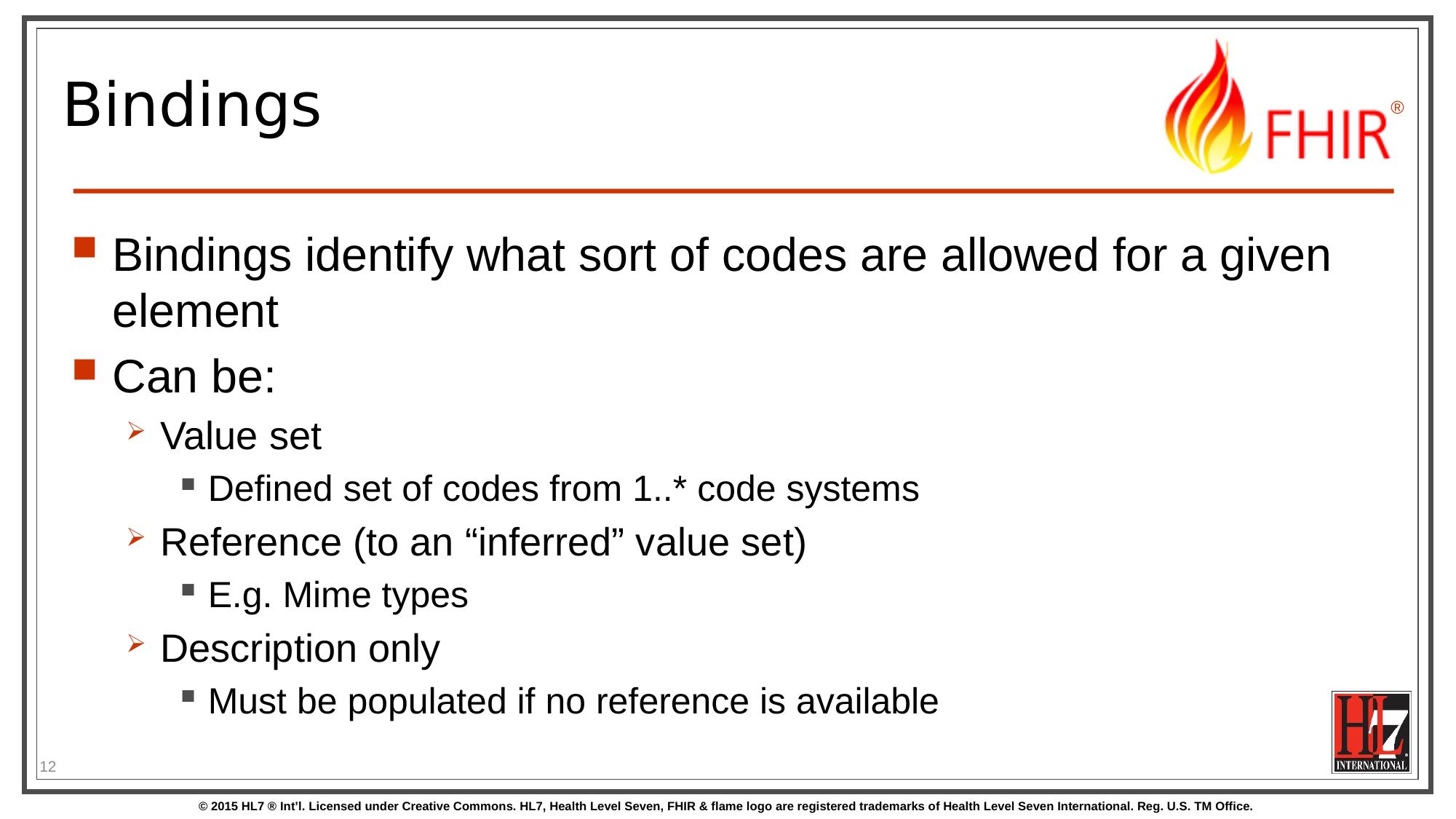

# Bindings
Bindings identify what sort of codes are allowed for a given element
Can be:
Value set
Defined set of codes from 1..* code systems
Reference (to an “inferred” value set)
E.g. Mime types
Description only
Must be populated if no reference is available
12